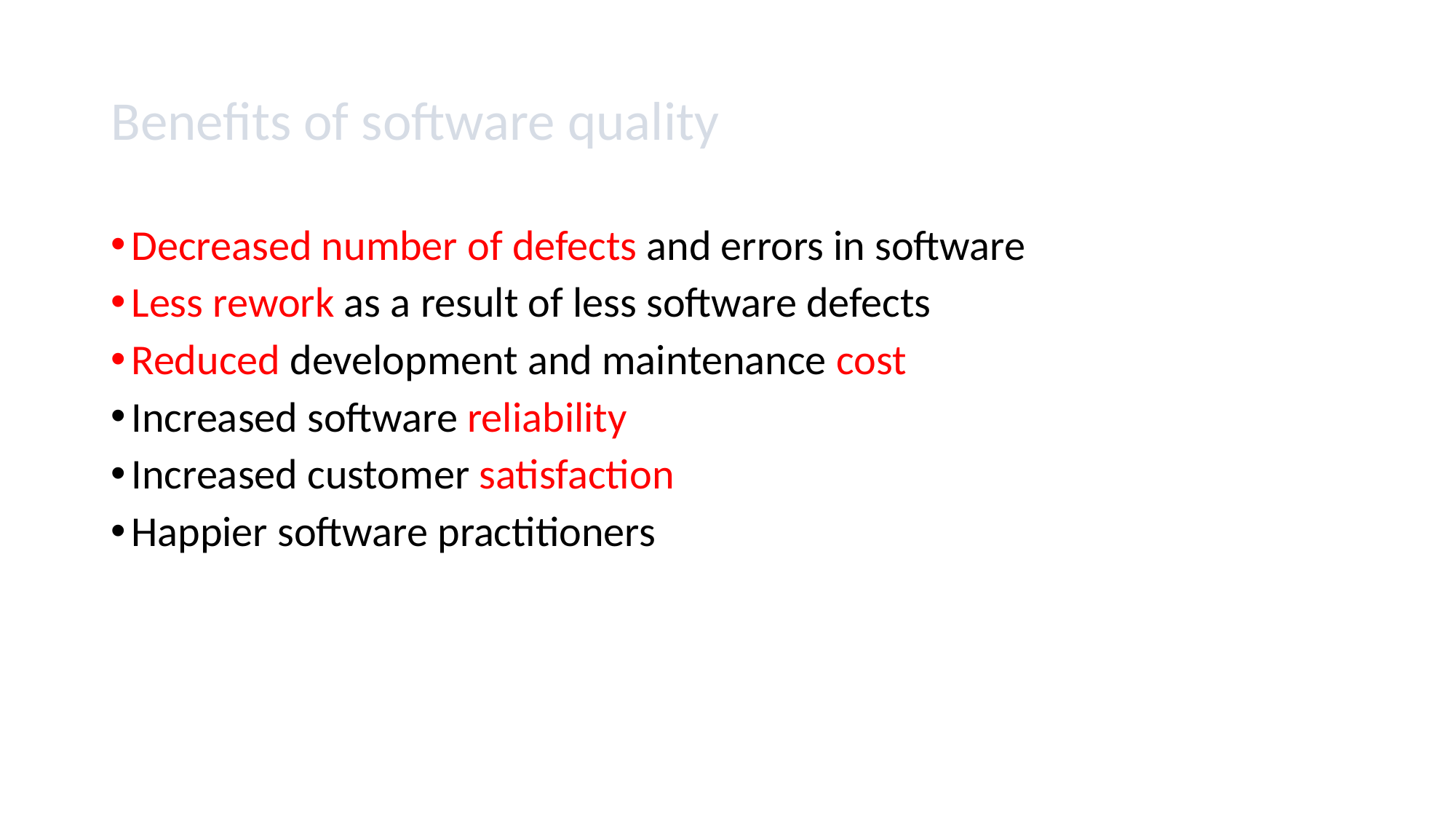

# Benefits of software quality
Decreased number of defects and errors in software
Less rework as a result of less software defects
Reduced development and maintenance cost
Increased software reliability
Increased customer satisfaction
Happier software practitioners